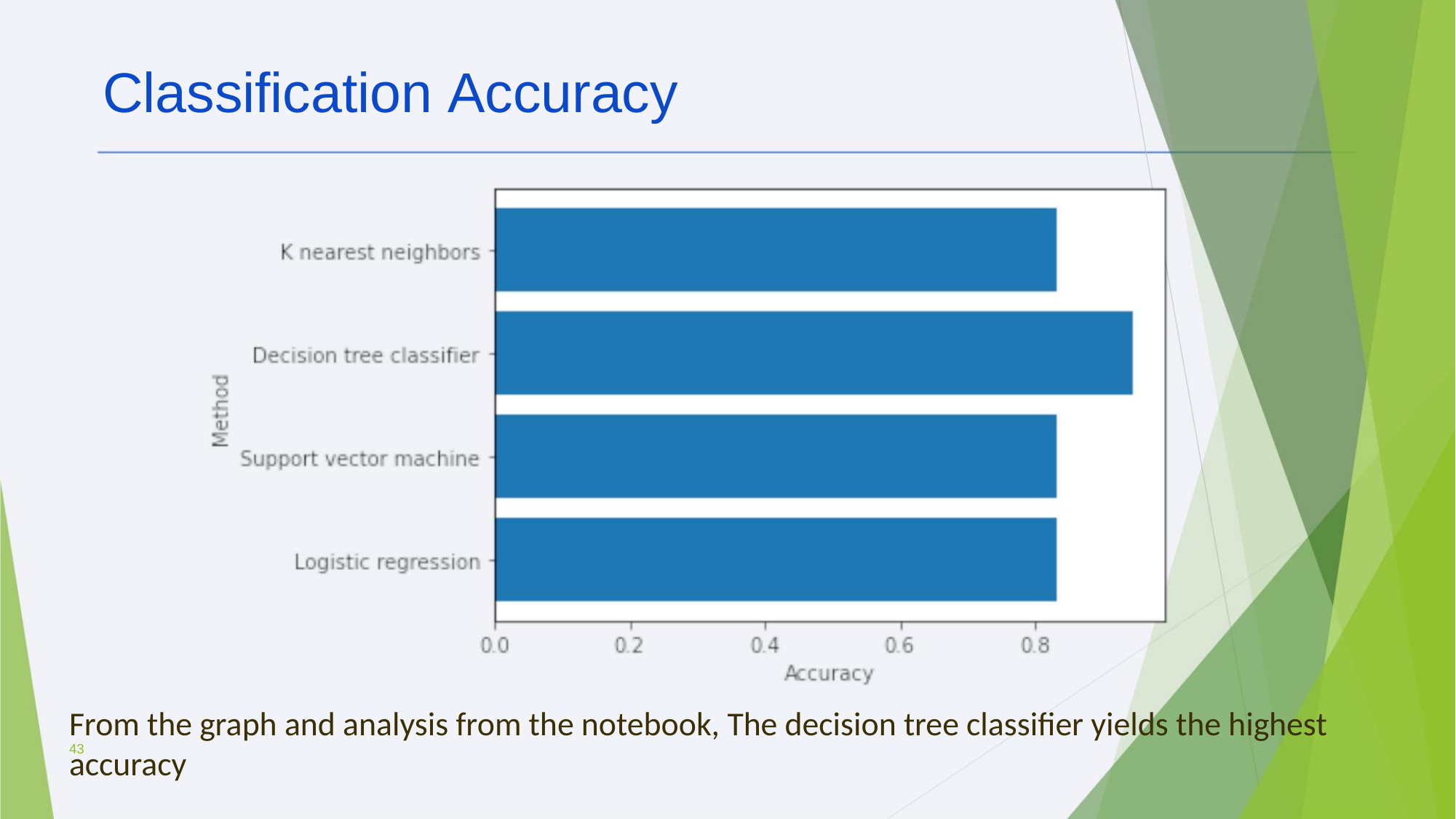

Classification Accuracy
From the graph and analysis from the notebook, The decision tree classifier yields the highest
43
accuracy